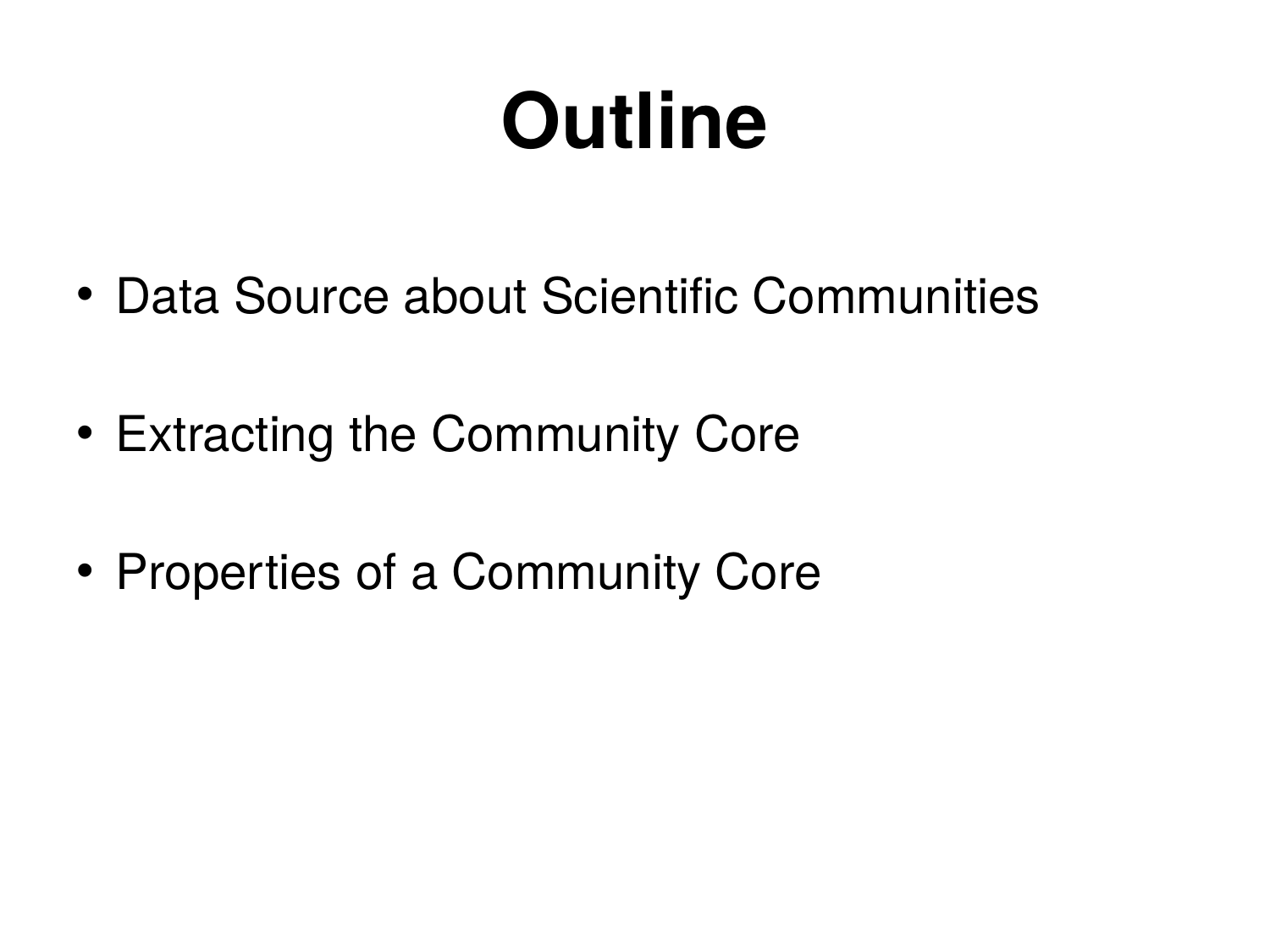

# Outline
Data Source about Scientific Communities

Extracting the Community Core

Properties of a Community Core